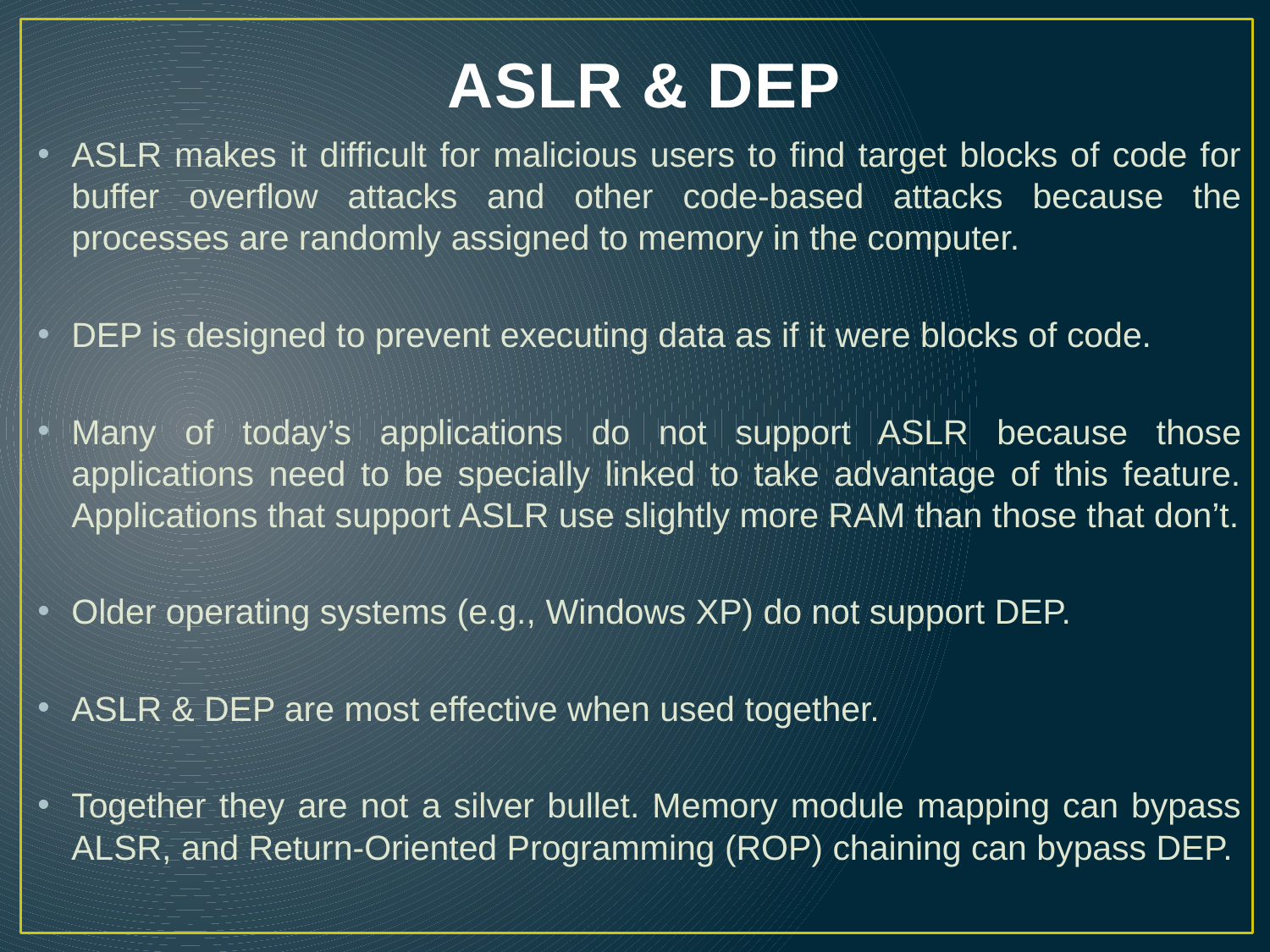

# ASLR & DEP
ASLR makes it difficult for malicious users to find target blocks of code for buffer overflow attacks and other code-based attacks because the processes are randomly assigned to memory in the computer.

DEP is designed to prevent executing data as if it were blocks of code.

Many of today’s applications do not support ASLR because those applications need to be specially linked to take advantage of this feature. Applications that support ASLR use slightly more RAM than those that don’t.

Older operating systems (e.g., Windows XP) do not support DEP.

ASLR & DEP are most effective when used together.

Together they are not a silver bullet. Memory module mapping can bypass ALSR, and Return-Oriented Programming (ROP) chaining can bypass DEP.